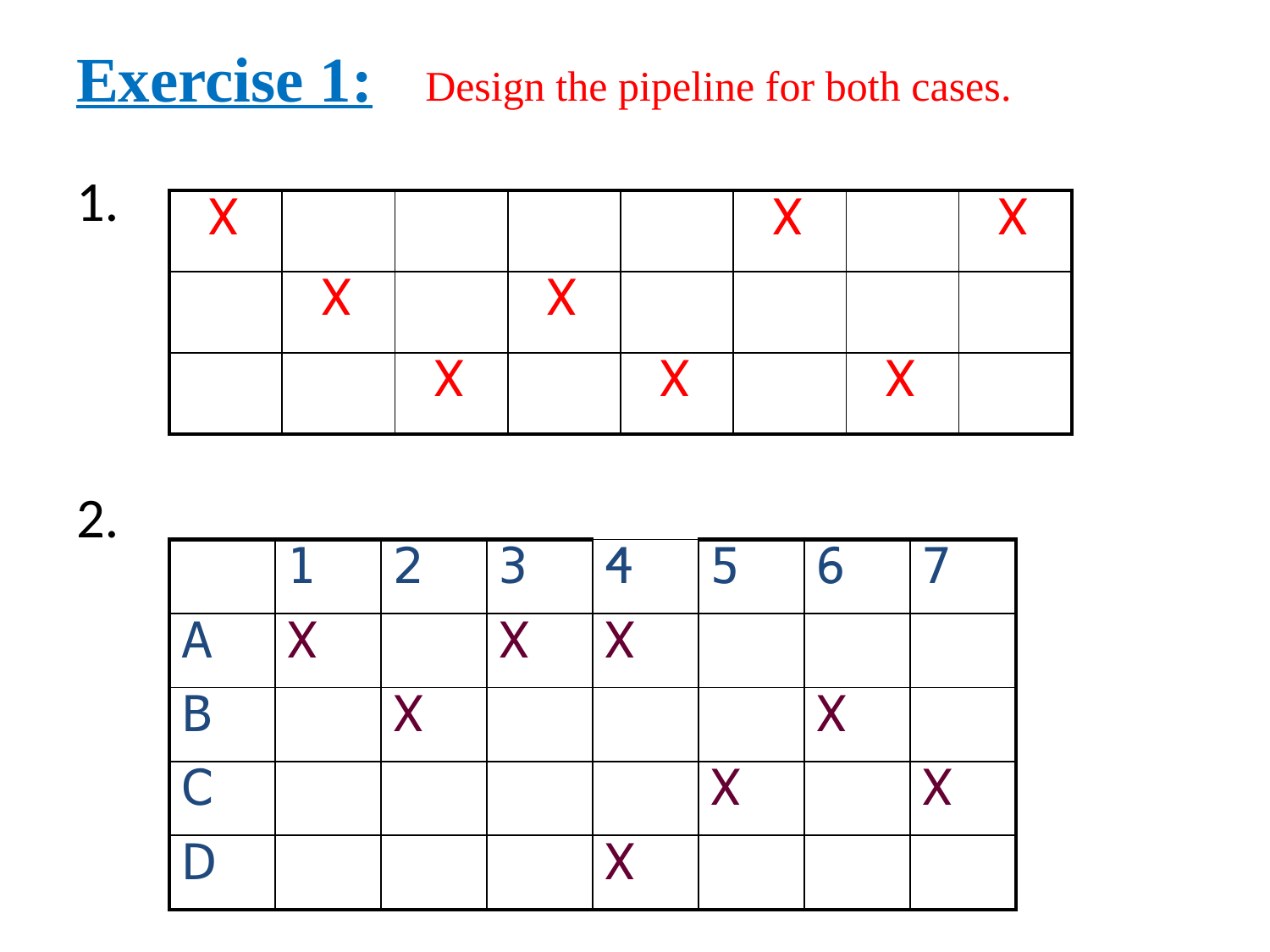

# Exercise 1:
Design the pipeline for both cases.
1.

2.
| X |  |  |  |  | X |  | X |
| --- | --- | --- | --- | --- | --- | --- | --- |
|  | X |  | X |  |  |  |  |
|  |  | X |  | X |  | X |  |
|  | 1 | 2 | 3 | 4 | 5 | 6 | 7 |
| --- | --- | --- | --- | --- | --- | --- | --- |
| A | X |  | X | X |  |  |  |
| B |  | X |  |  |  | X |  |
| C |  |  |  |  | X |  | X |
| D |  |  |  | X |  |  |  |